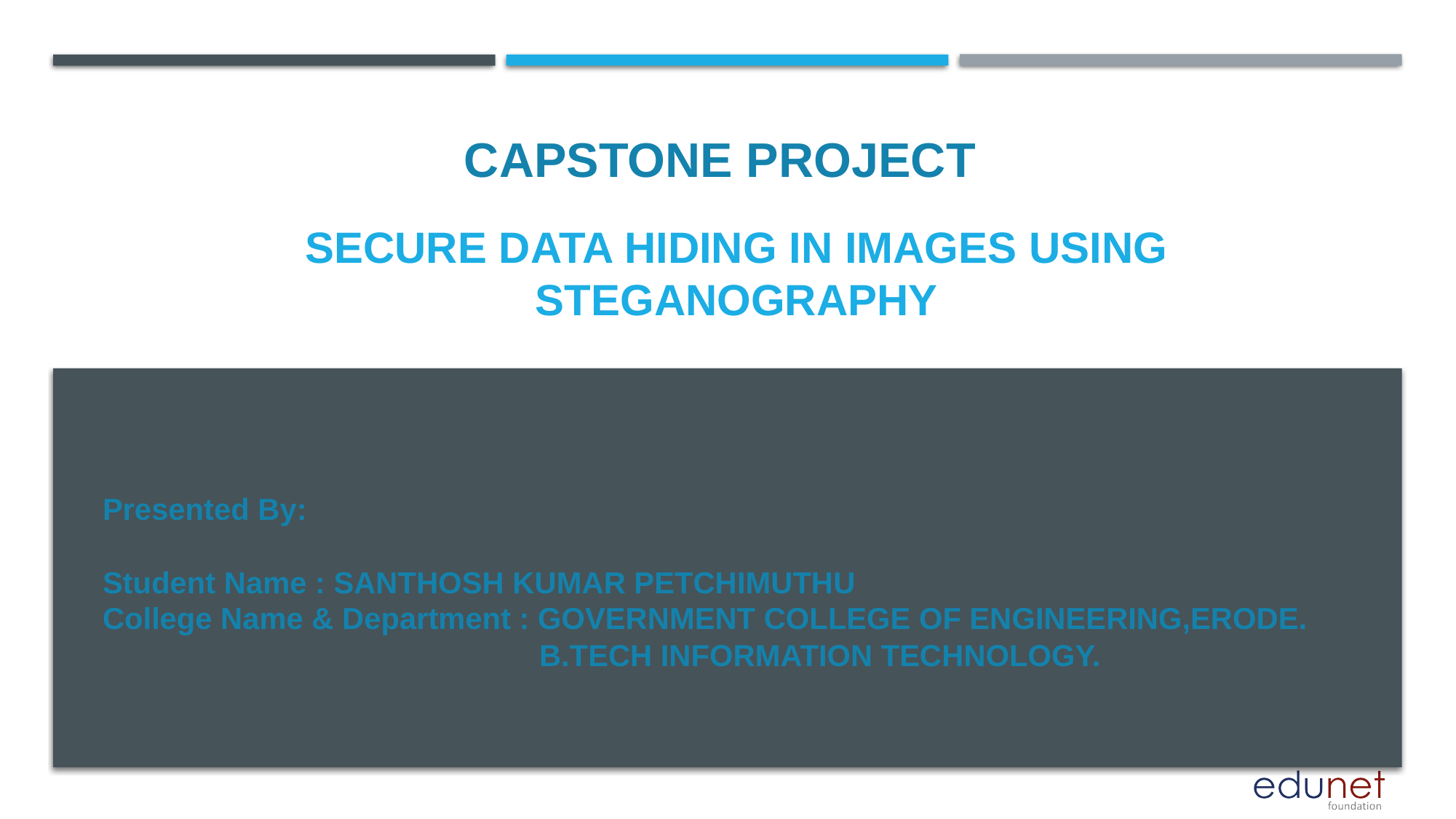

CAPSTONE PROJECT
# SECURE DATA HIDING IN IMAGES USING STEGANOGRAPHY
Presented By:

Student Name : SANTHOSH KUMAR PETCHIMUTHU
College Name & Department : GOVERNMENT COLLEGE OF ENGINEERING,ERODE.
				B.TECH INFORMATION TECHNOLOGY.